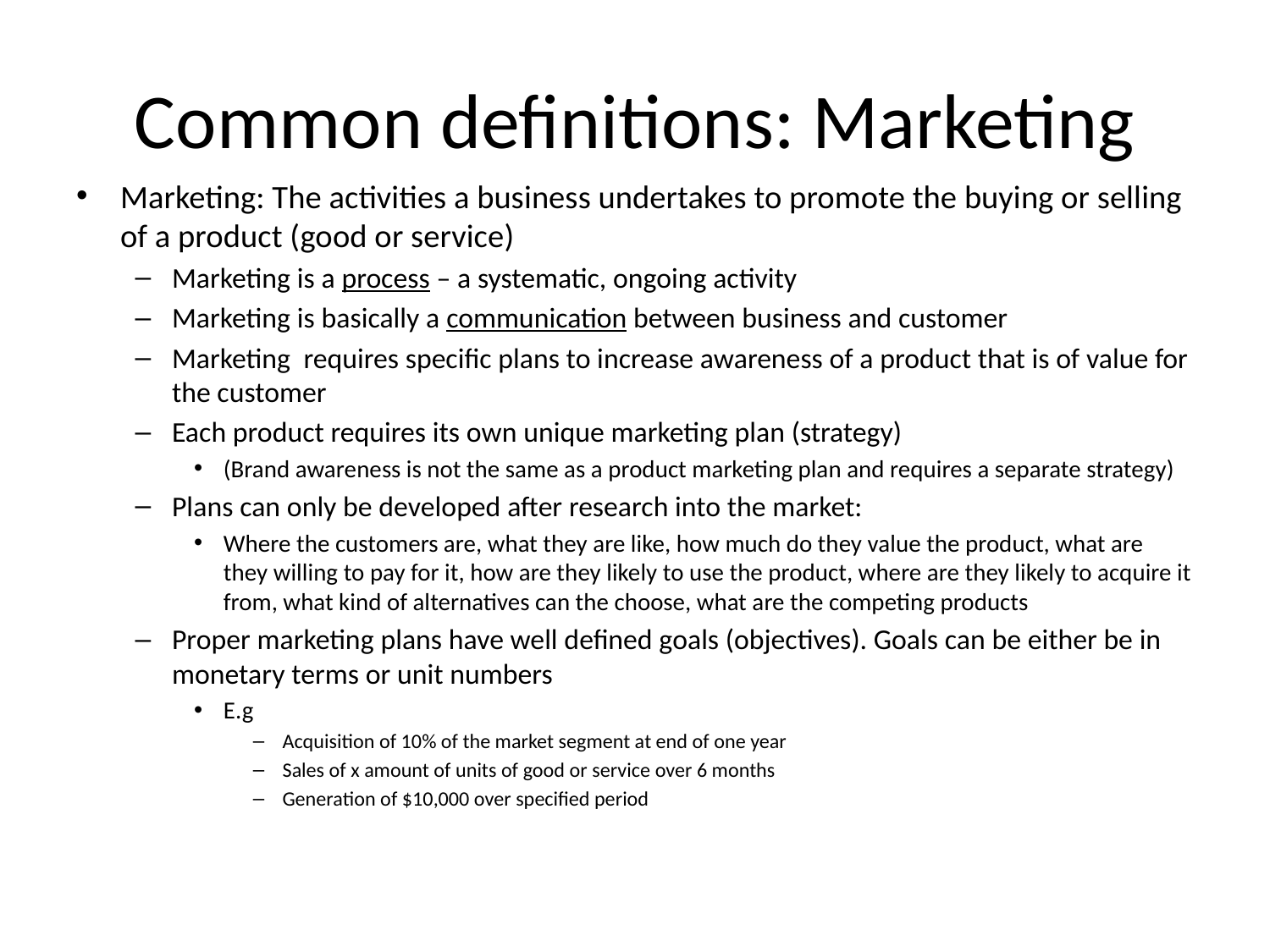

# Common definitions: Marketing
Marketing: The activities a business undertakes to promote the buying or selling of a product (good or service)
Marketing is a process – a systematic, ongoing activity
Marketing is basically a communication between business and customer
Marketing  requires specific plans to increase awareness of a product that is of value for the customer
Each product requires its own unique marketing plan (strategy)
(Brand awareness is not the same as a product marketing plan and requires a separate strategy)
Plans can only be developed after research into the market:
Where the customers are, what they are like, how much do they value the product, what are they willing to pay for it, how are they likely to use the product, where are they likely to acquire it from, what kind of alternatives can the choose, what are the competing products
Proper marketing plans have well defined goals (objectives). Goals can be either be in monetary terms or unit numbers
E.g
Acquisition of 10% of the market segment at end of one year
Sales of x amount of units of good or service over 6 months
Generation of $10,000 over specified period